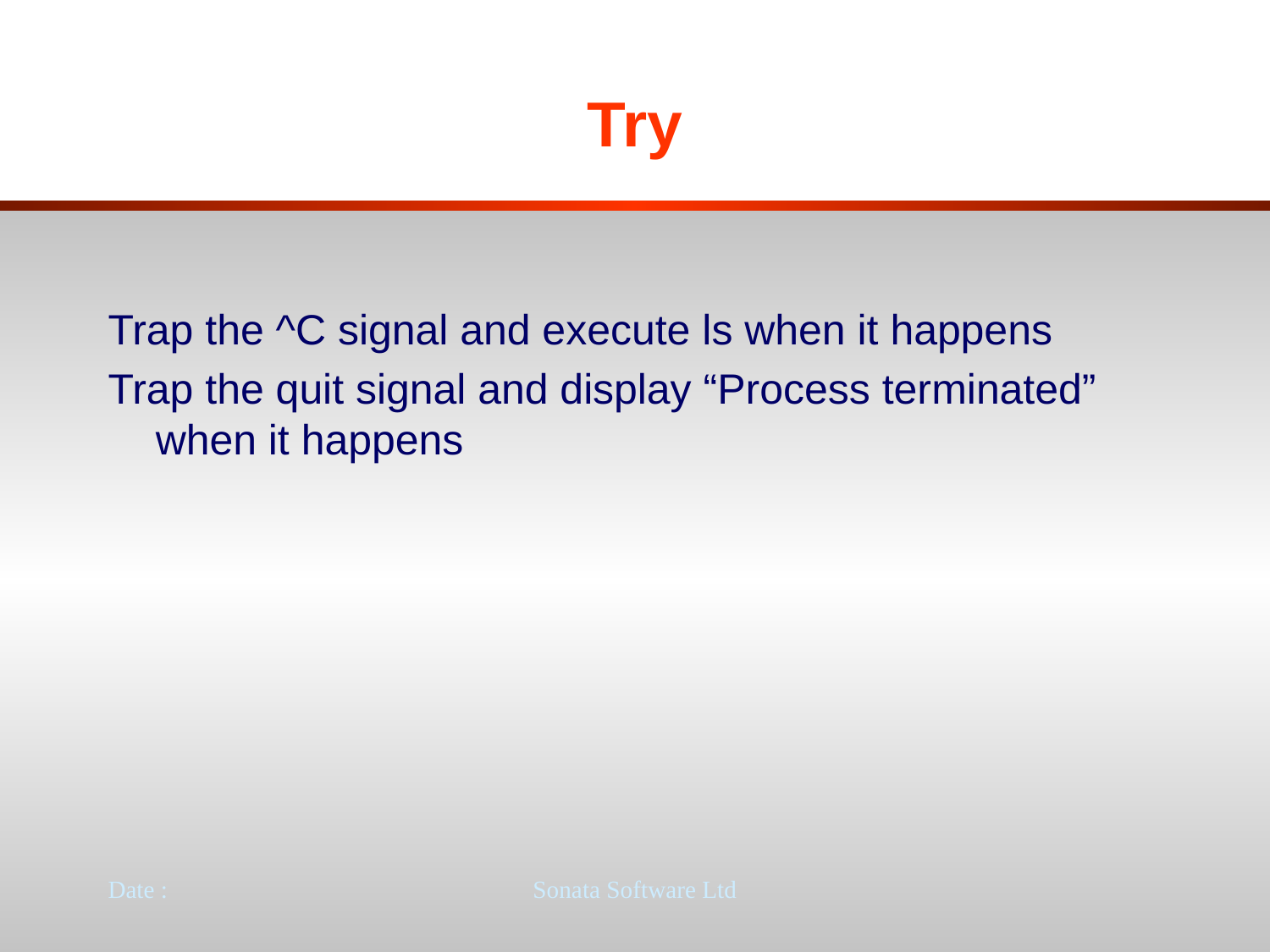

# Try
Trap the ^C signal and execute ls when it happens
Trap the quit signal and display “Process terminated” when it happens
Date :
Sonata Software Ltd